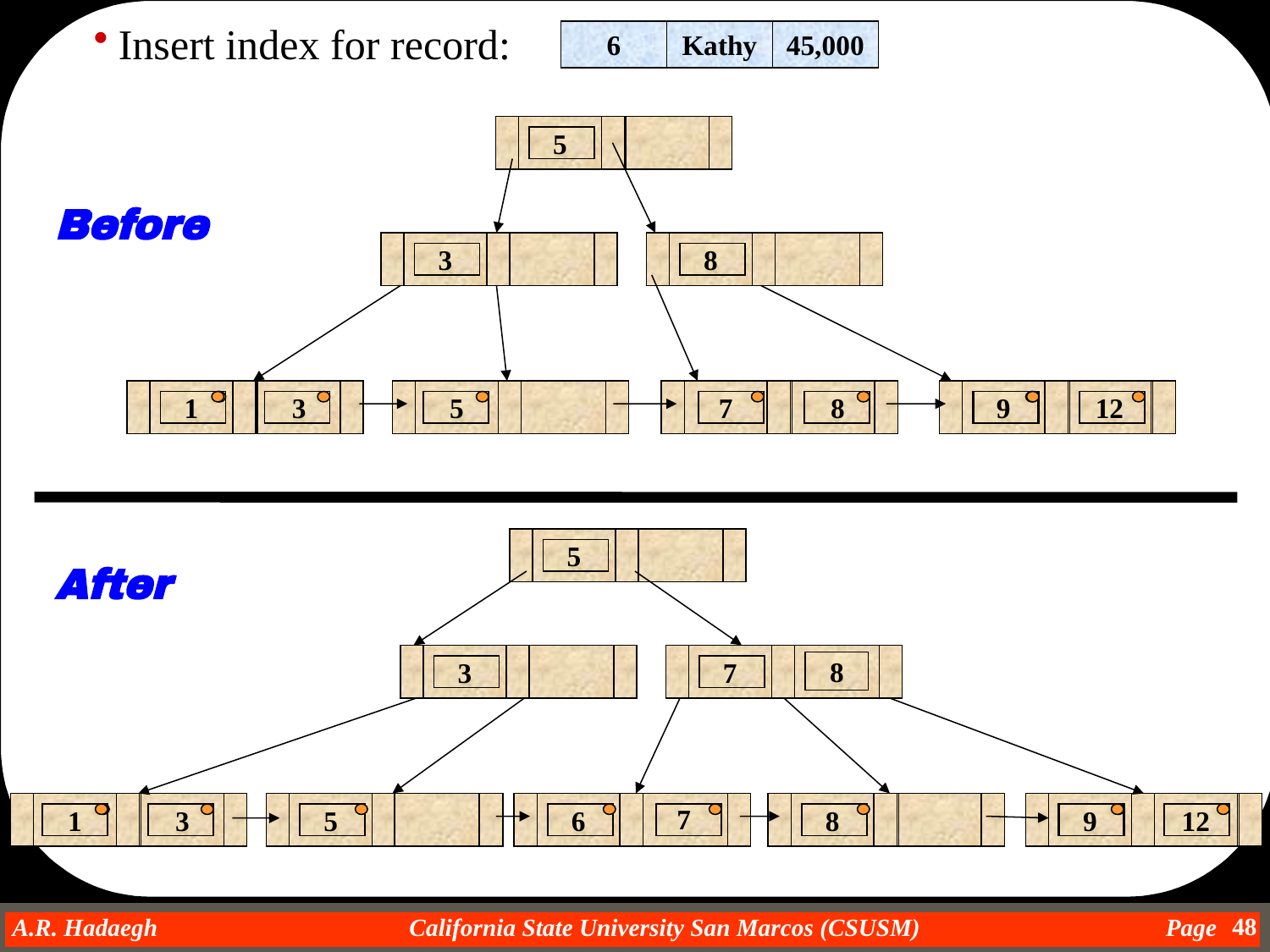

Insert index for record:
6
Kathy
45,000

5

Before

3

8

1

3

5

7

9

12

8

5

After

3

7

8

1

3

5

6

8

9

12

7

48